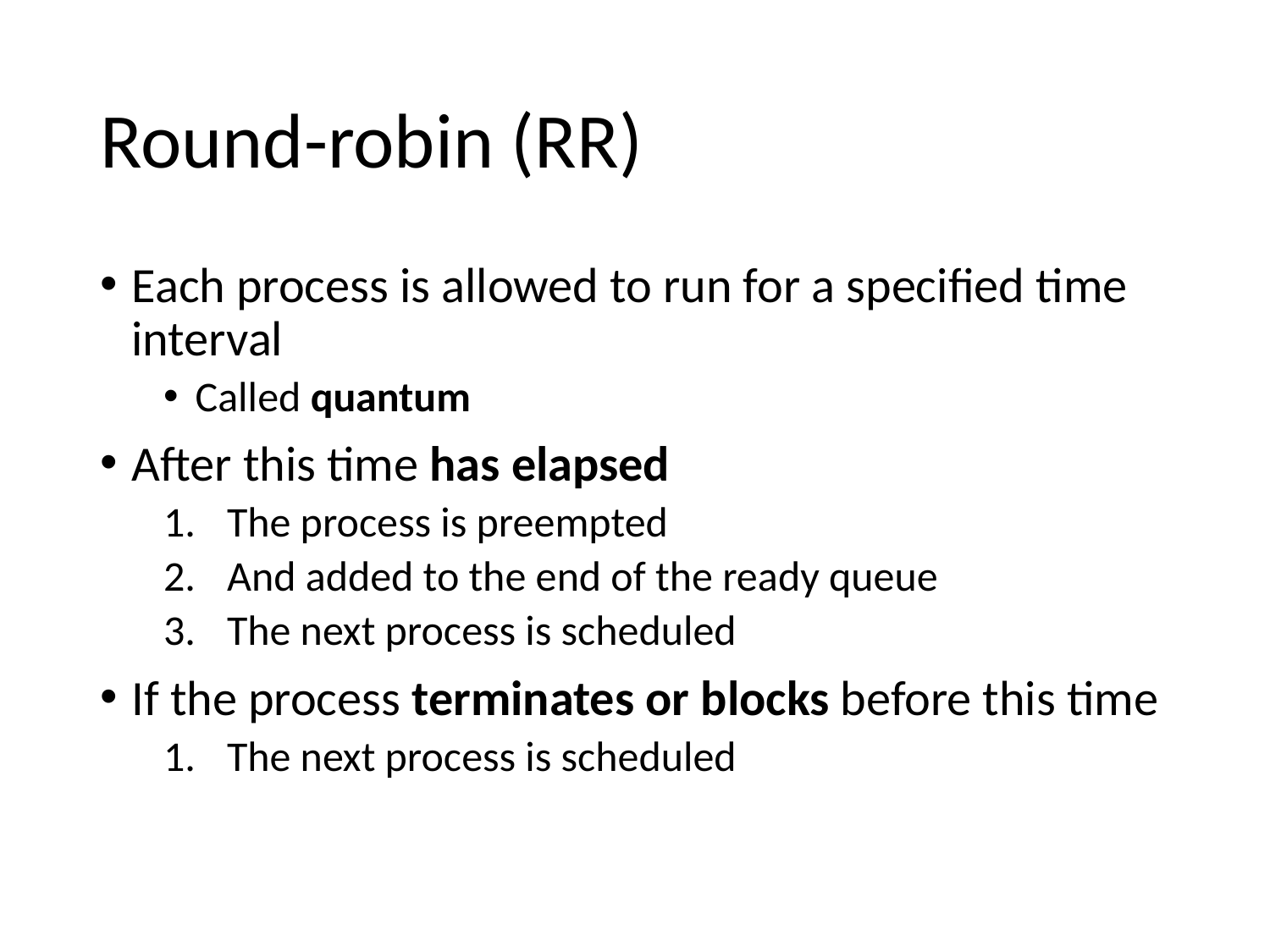

# Round-robin (RR)
Each process is allowed to run for a specified time interval
Called quantum
After this time has elapsed
The process is preempted
And added to the end of the ready queue
The next process is scheduled
If the process terminates or blocks before this time
The next process is scheduled